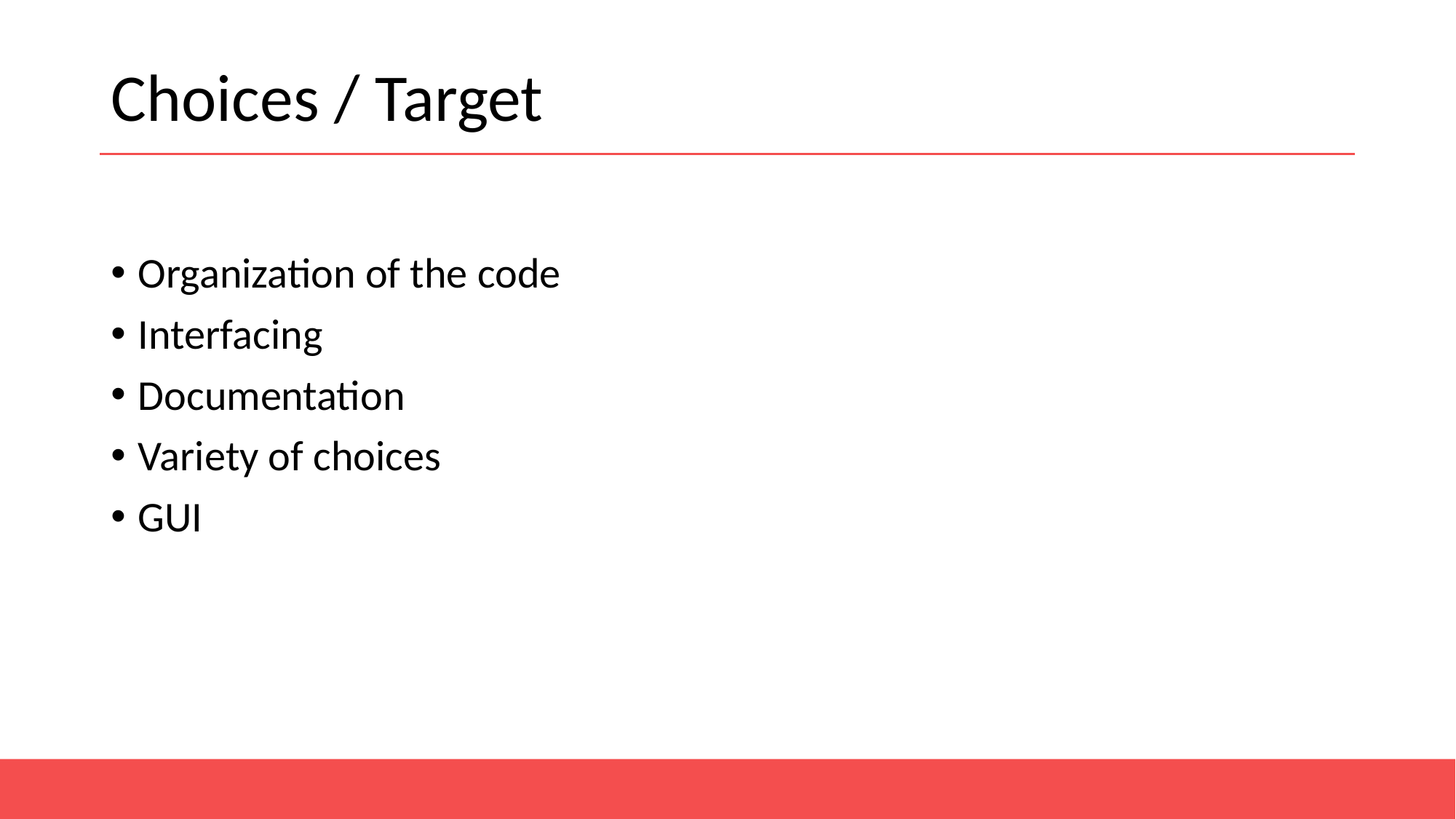

# Choices / Target

Organization of the code
Interfacing
Documentation
Variety of choices
GUI